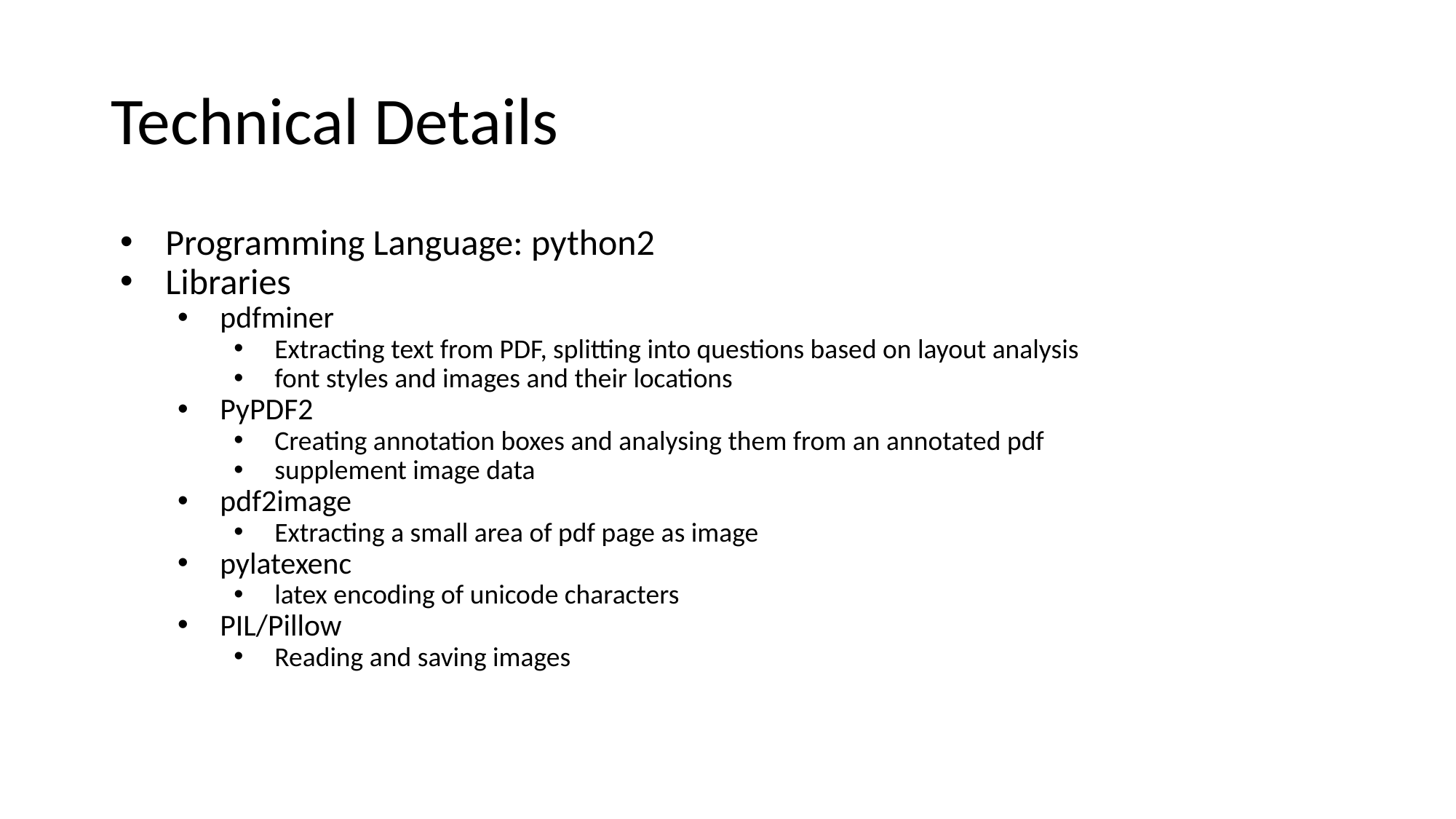

# Technical Details
Programming Language: python2
Libraries
pdfminer
Extracting text from PDF, splitting into questions based on layout analysis
font styles and images and their locations
PyPDF2
Creating annotation boxes and analysing them from an annotated pdf
supplement image data
pdf2image
Extracting a small area of pdf page as image
pylatexenc
latex encoding of unicode characters
PIL/Pillow
Reading and saving images